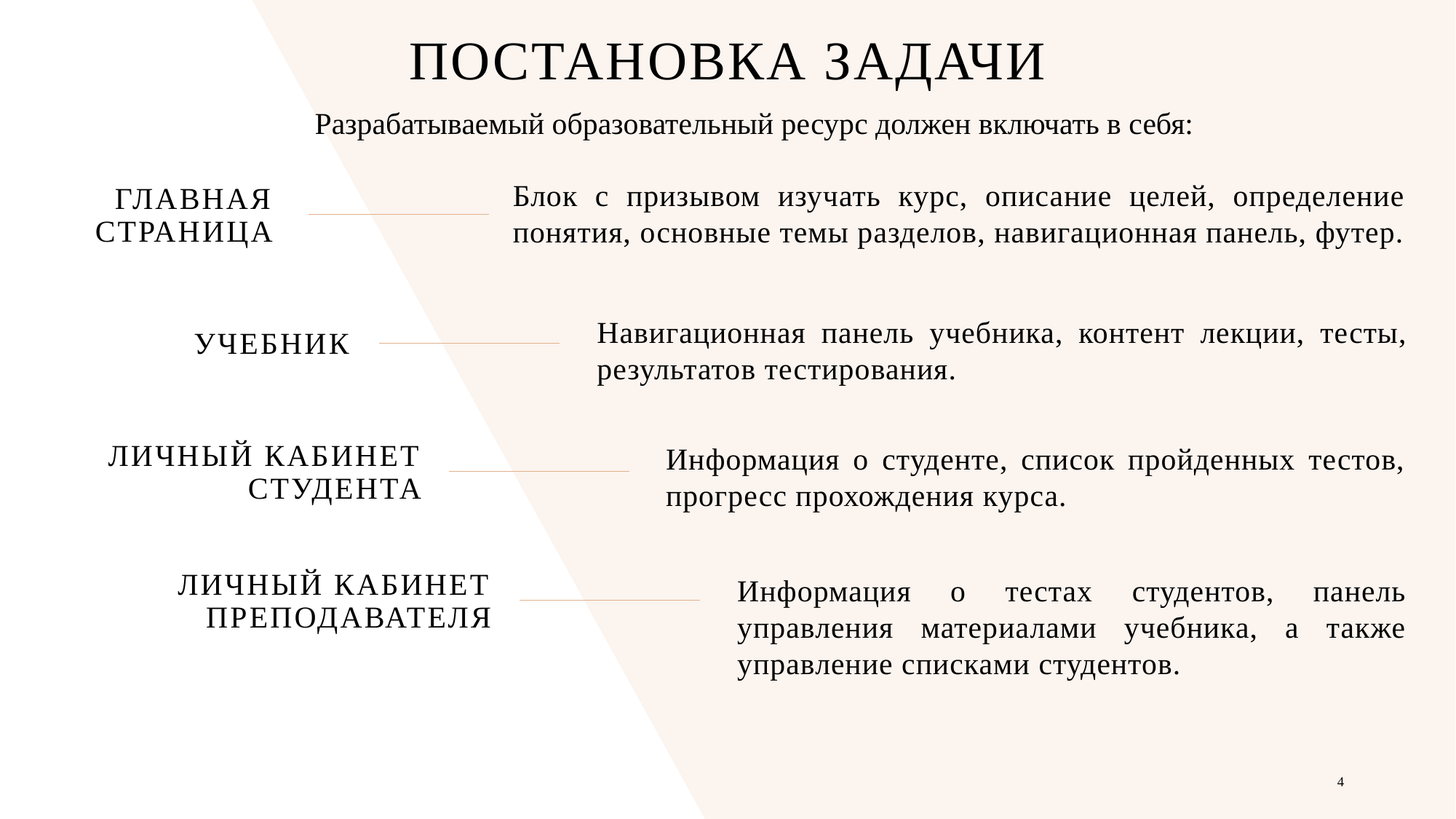

# Постановка задачи
Разрабатываемый образовательный ресурс должен включать в себя:
Блок с призывом изучать курс, описание целей, определение понятия, основные темы разделов, навигационная панель, футер.
Главная страница
Навигационная панель учебника, контент лекции, тесты, результатов тестирования.
Учебник
Информация о студенте, список пройденных тестов, прогресс прохождения курса.
Личный кабинет студента
Информация о тестах студентов, панель управления материалами учебника, а также управление списками студентов.
Личный кабинет преподавателя
4